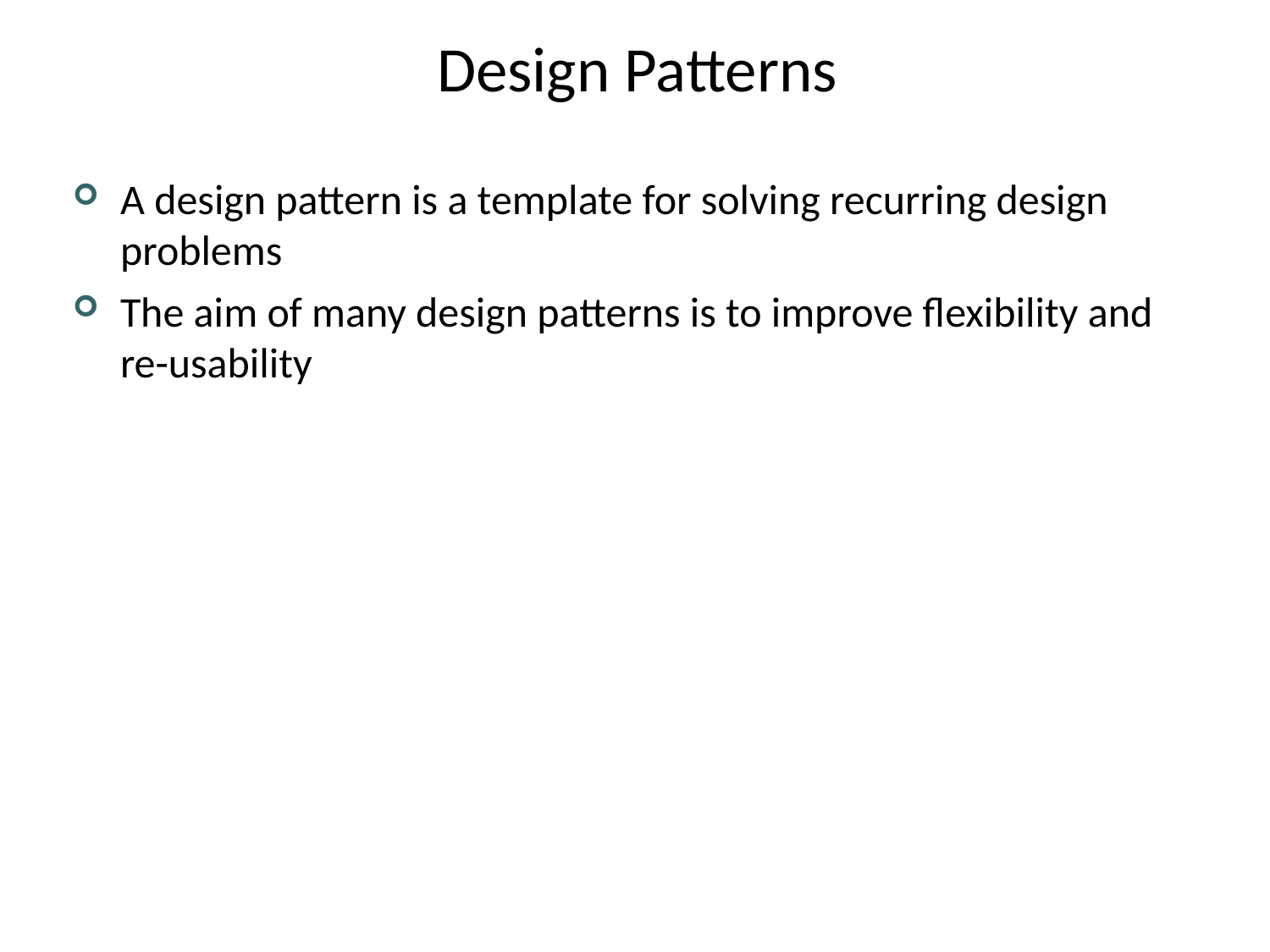

# Design Patterns
A design pattern is a template for solving recurring design problems
The aim of many design patterns is to improve flexibility and re-usability